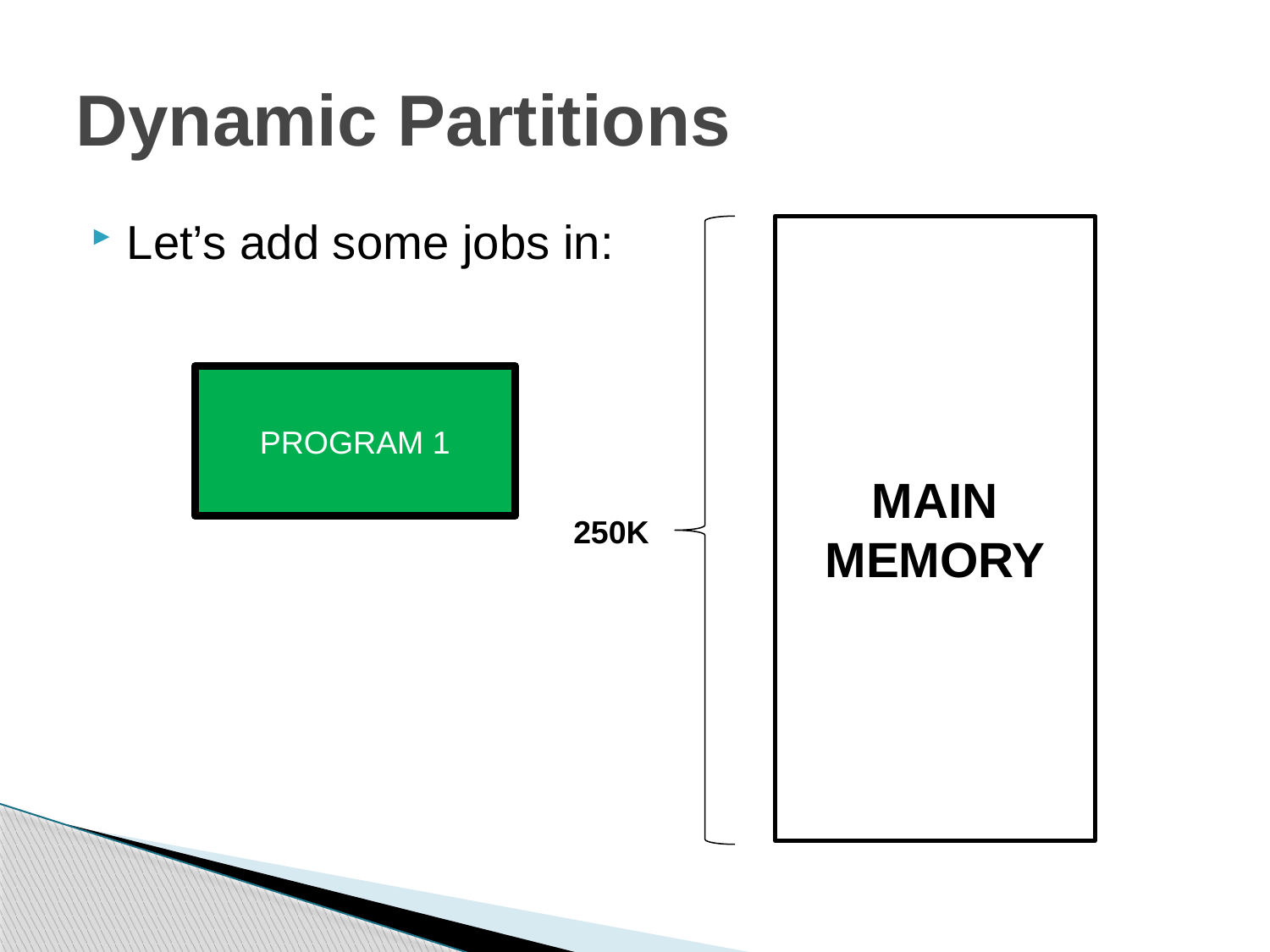

# Dynamic Partitions
Let’s add some jobs in:

MAIN
MEMORY
PROGRAM 1
250K